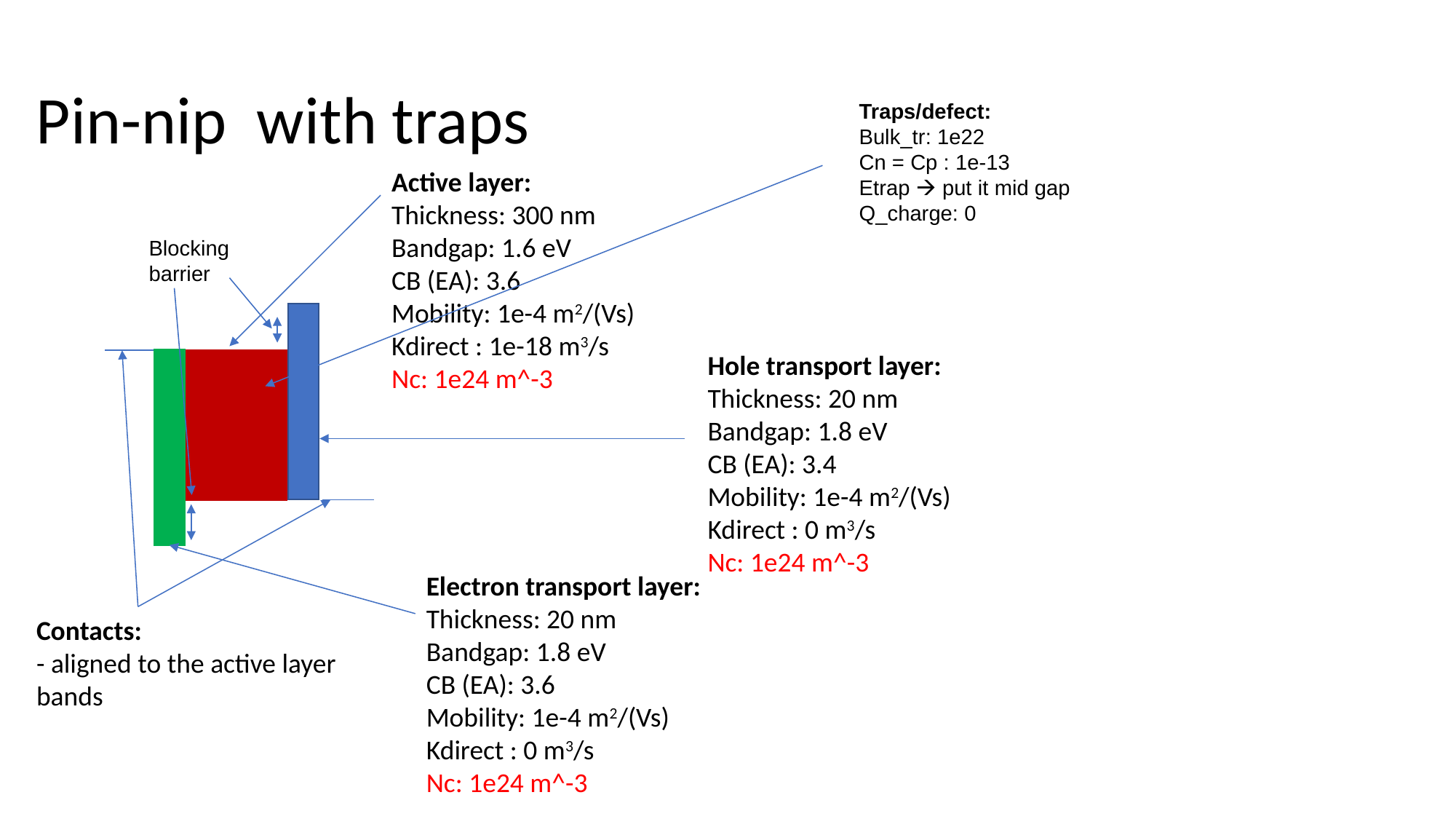

Pin-nip  with traps
Traps/defect:
Bulk_tr: 1e22
Cn = Cp : 1e-13
Etrap 🡪 put it mid gap
Q_charge: 0

Active layer:
Thickness: 300 nm
Bandgap: 1.6 eV
CB (EA): 3.6
Mobility: 1e-4 m2/(Vs)
Kdirect : 1e-18 m3/s
Nc: 1e24 m^-3
Blocking barrier

Hole transport layer:
Thickness: 20 nm
Bandgap: 1.8 eV
CB (EA): 3.4
Mobility: 1e-4 m2/(Vs)
Kdirect : 0 m3/s
Nc: 1e24 m^-3

Electron transport layer:
Thickness: 20 nm
Bandgap: 1.8 eV
CB (EA): 3.6
Mobility: 1e-4 m2/(Vs)
Kdirect : 0 m3/s
Nc: 1e24 m^-3

Contacts:
- aligned to the active layer bands